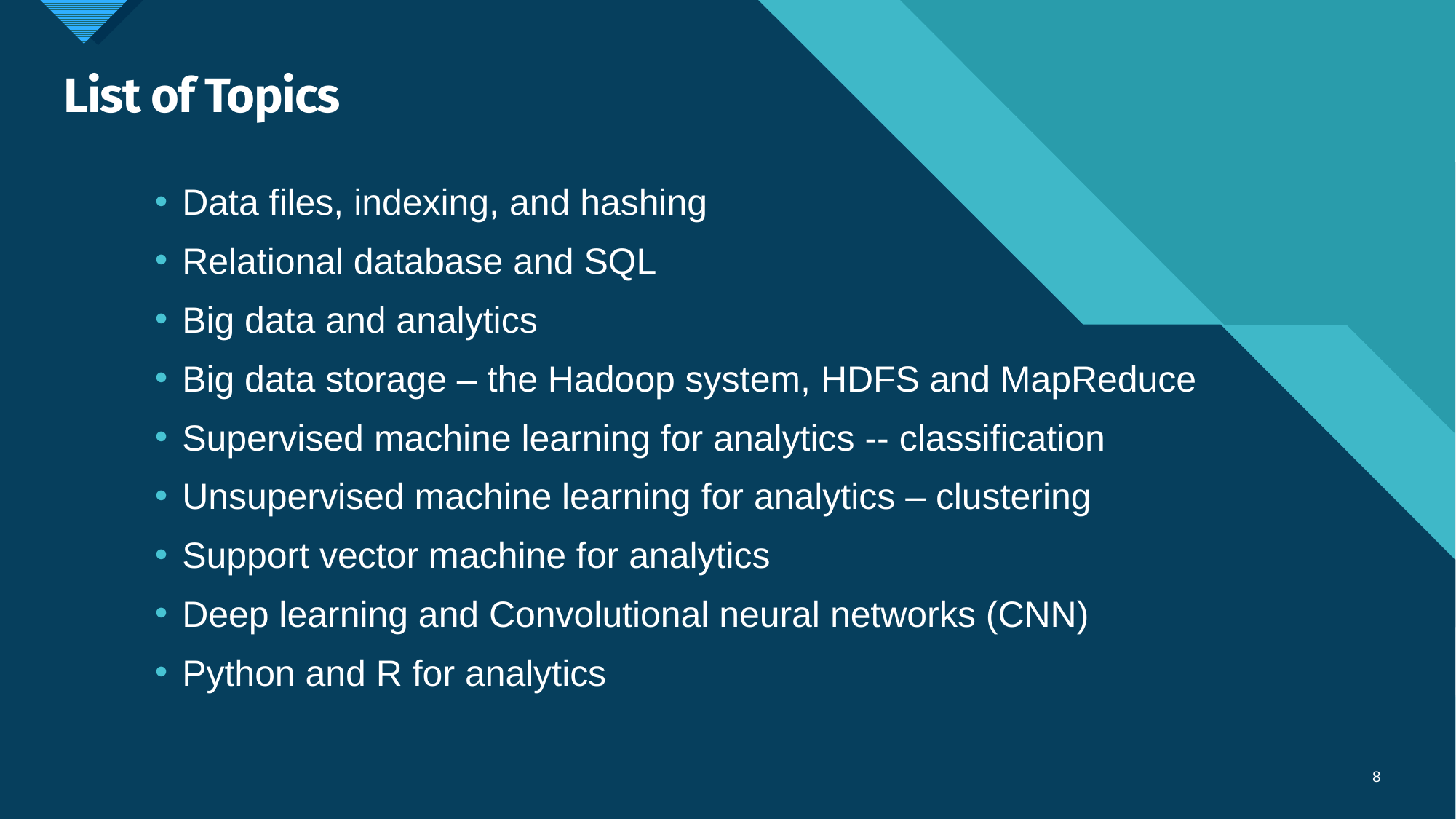

# List of Topics
Data files, indexing, and hashing
Relational database and SQL
Big data and analytics
Big data storage – the Hadoop system, HDFS and MapReduce
Supervised machine learning for analytics -- classification
Unsupervised machine learning for analytics – clustering
Support vector machine for analytics
Deep learning and Convolutional neural networks (CNN)
Python and R for analytics

8